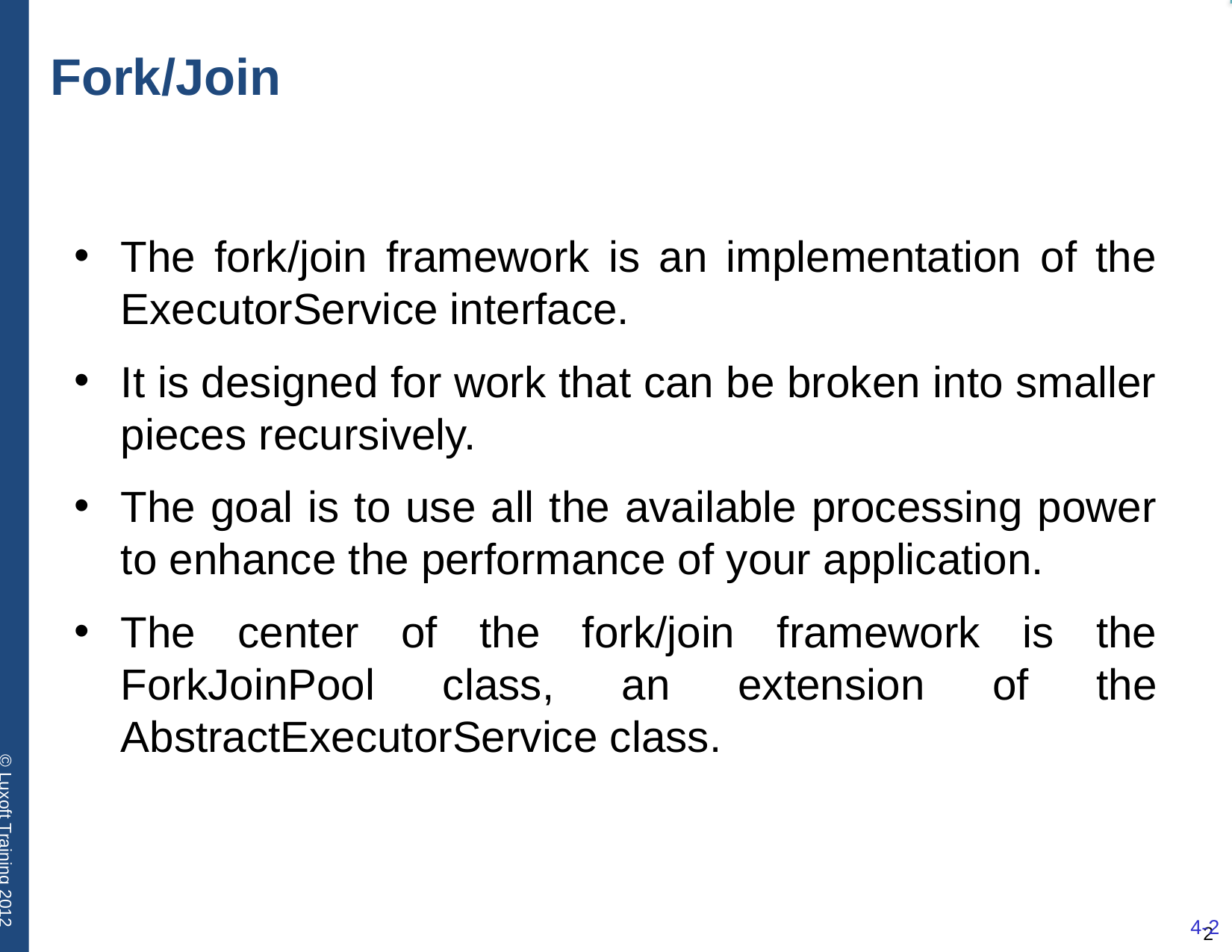

# Fork/Join

The fork/join framework is an implementation of the ExecutorService interface.
It is designed for work that can be broken into smaller pieces recursively.
The goal is to use all the available processing power to enhance the performance of your application.
The center of the fork/join framework is the ForkJoinPool class, an extension of the AbstractExecutorService class.

4-2